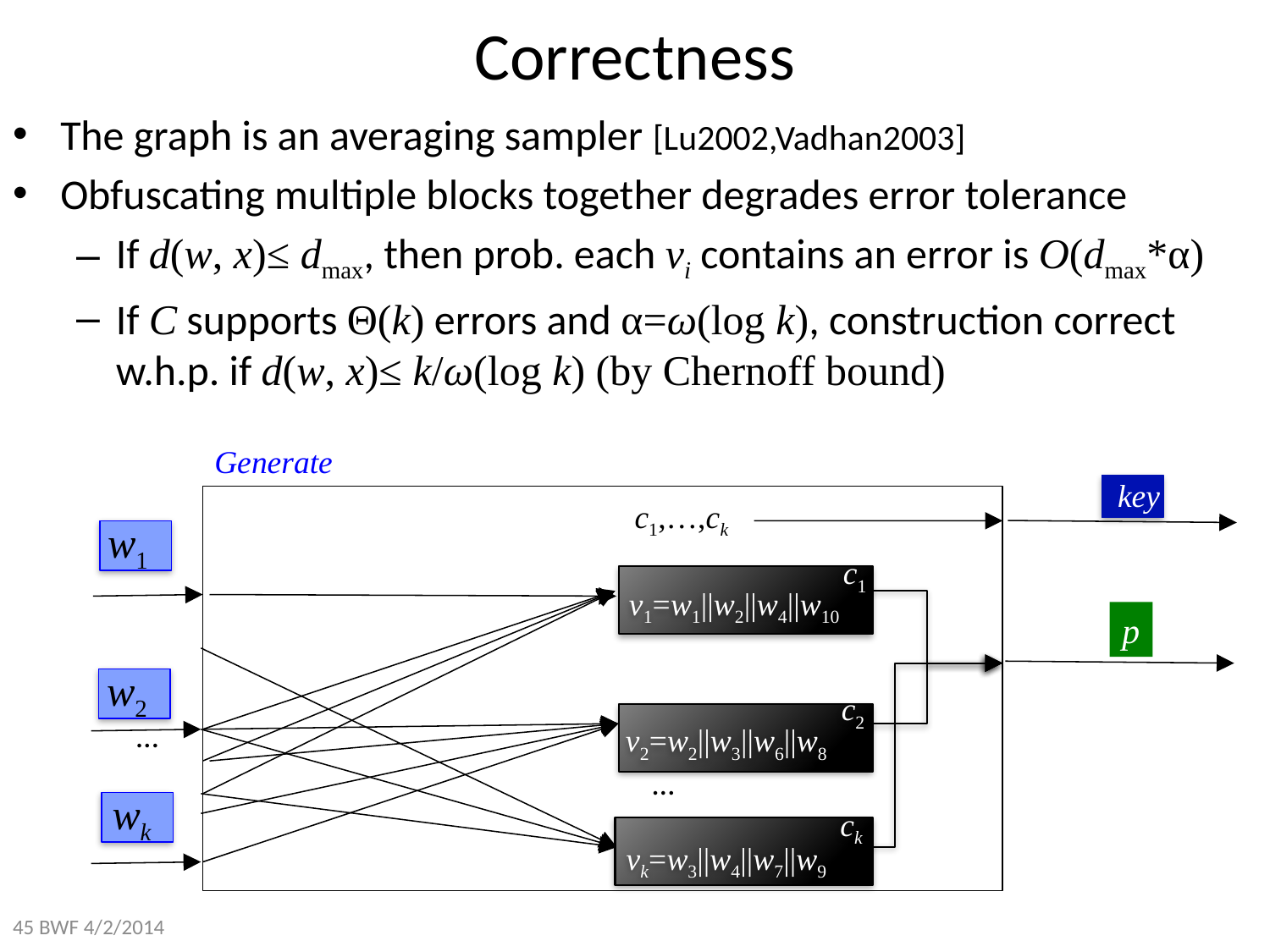

# Correctness
The graph is an averaging sampler [Lu2002,Vadhan2003]
Obfuscating multiple blocks together degrades error tolerance
If d(w, x)≤ dmax, then prob. each vi contains an error is O(dmax*α)
If C supports Θ(k) errors and α=ω(log k), construction correct
w.h.p. if d(w, x)≤ k/ω(log k) (by Chernoff bound)
Generate

key

c1,…,ck
w01
w1

c1

v1=w1||w2||w4||w10
p
w2

c2

v2=w2||w3||w6||w8
…
…
wk

ck

vk=w3||w4||w7||w9
45 BWF 4/2/2014